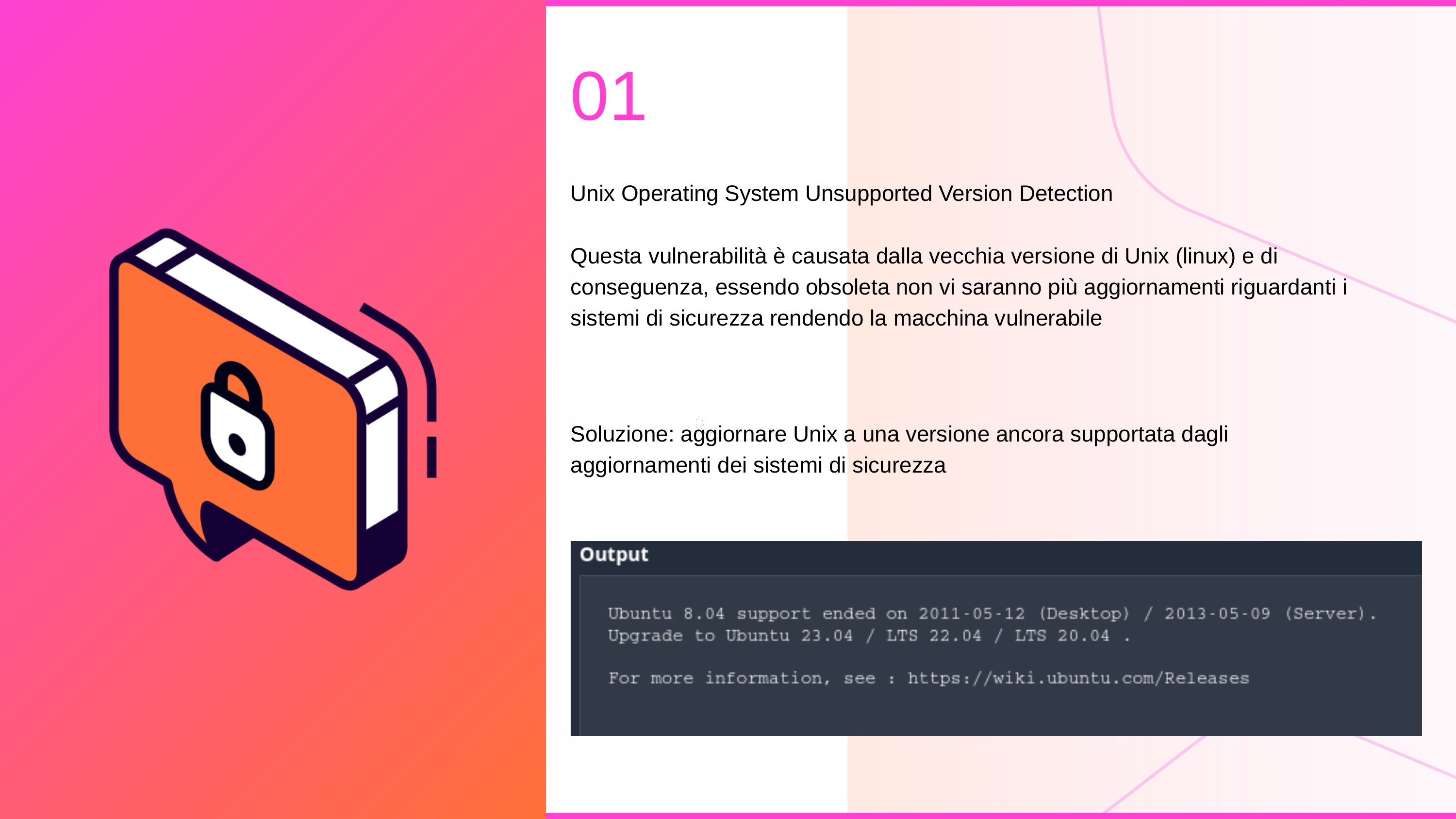

01

Unix Operating System Unsupported Version Detection

Questa vulnerabilità è causata dalla vecchia versione di Unix (linux) e di conseguenza, essendo obsoleta non vi saranno più aggiornamenti riguardanti i sistemi di sicurezza rendendo la macchina vulnerabile

Soluzione: aggiornare Unix a una versione ancora supportata dagli aggiornamenti dei sistemi di sicurezza